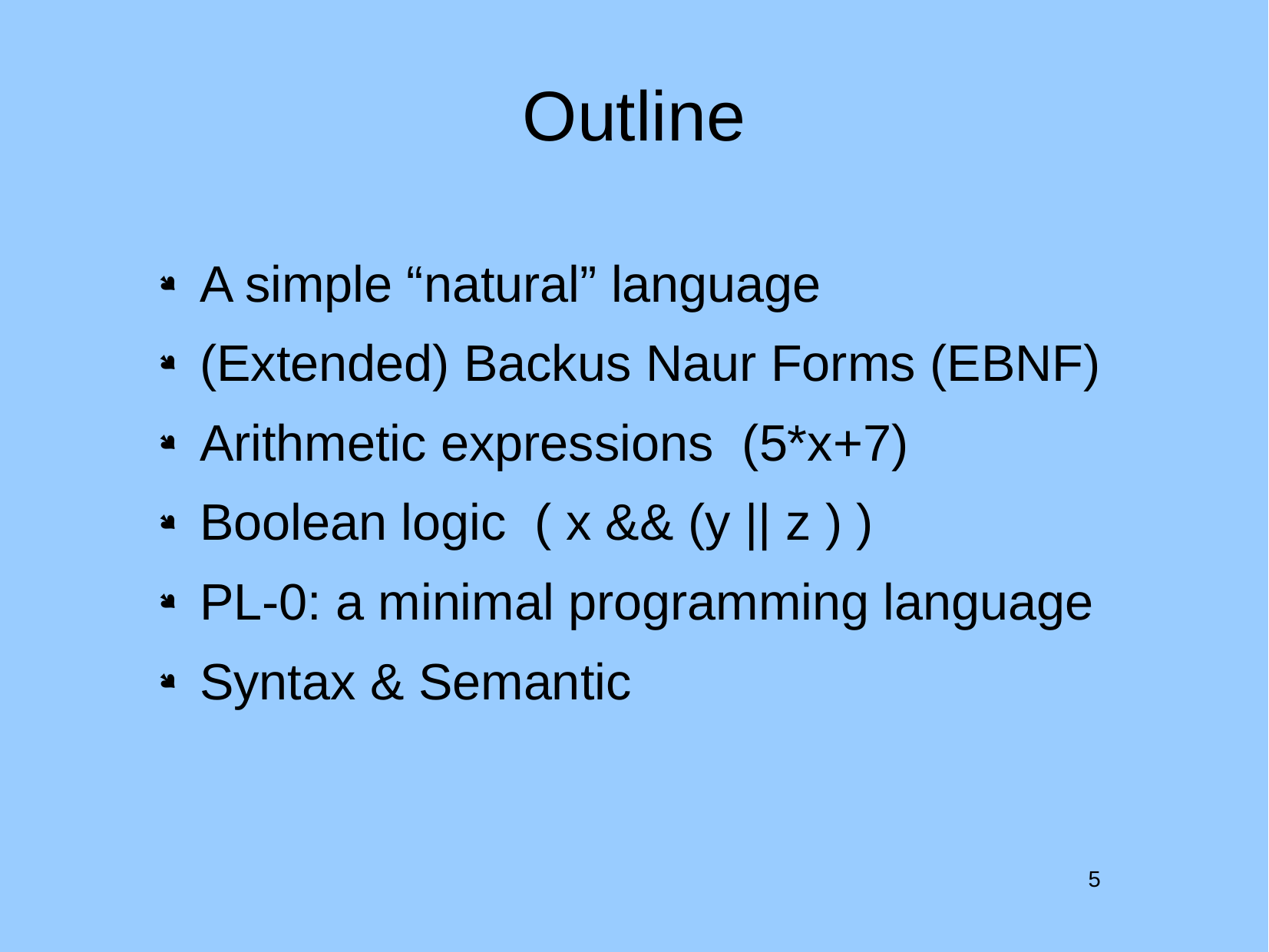

# Outline
A simple “natural” language
(Extended) Backus Naur Forms (EBNF)
Arithmetic expressions  (5*x+7)
Boolean logic  ( x && (y || z ) )
PL-0: a minimal programming language
Syntax & Semantic
5